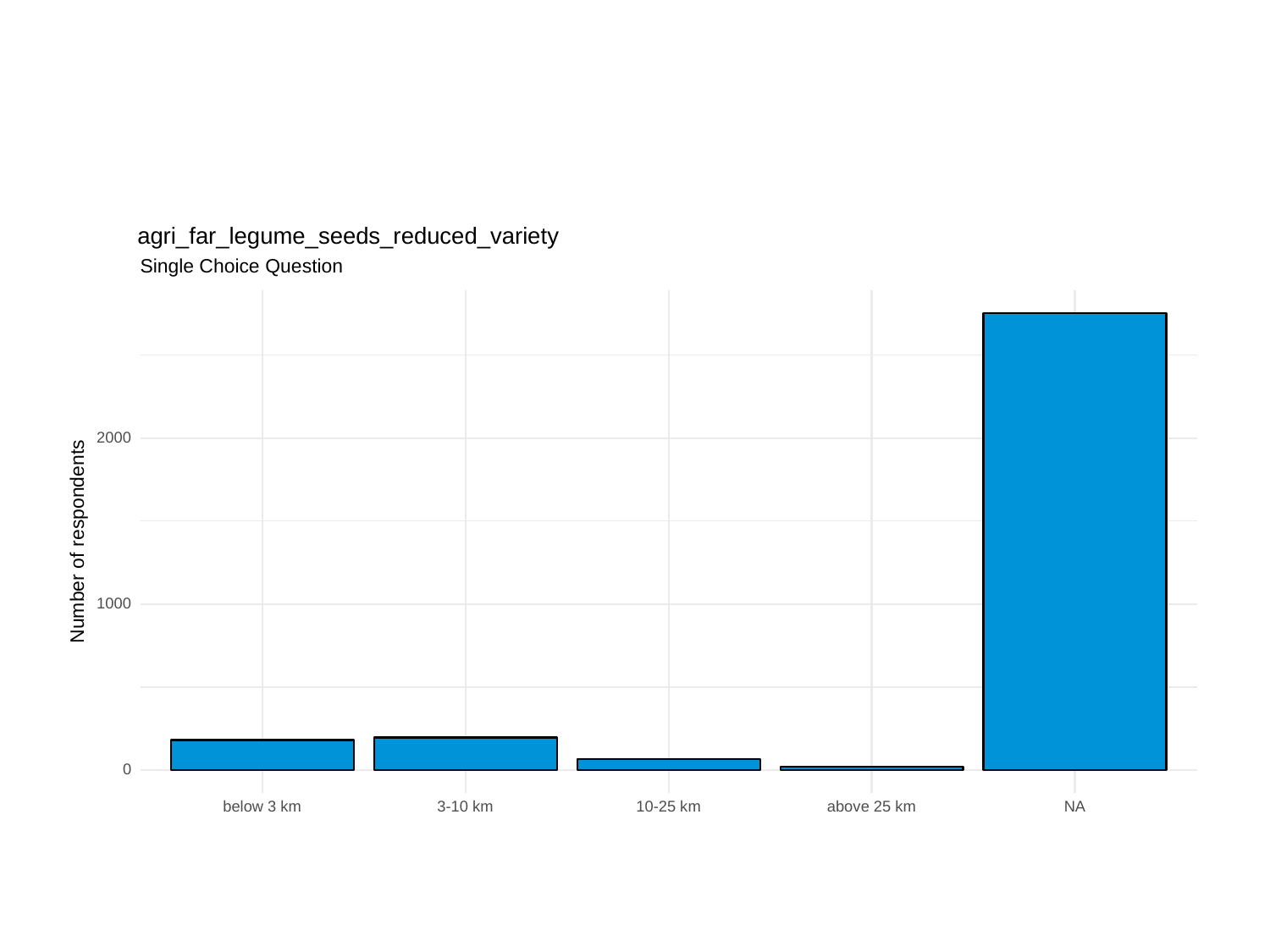

agri_far_legume_seeds_reduced_variety
Single Choice Question

2000

Number of respondents
1000

0

below 3 km
3-10 km
10-25 km
above 25 km
NA